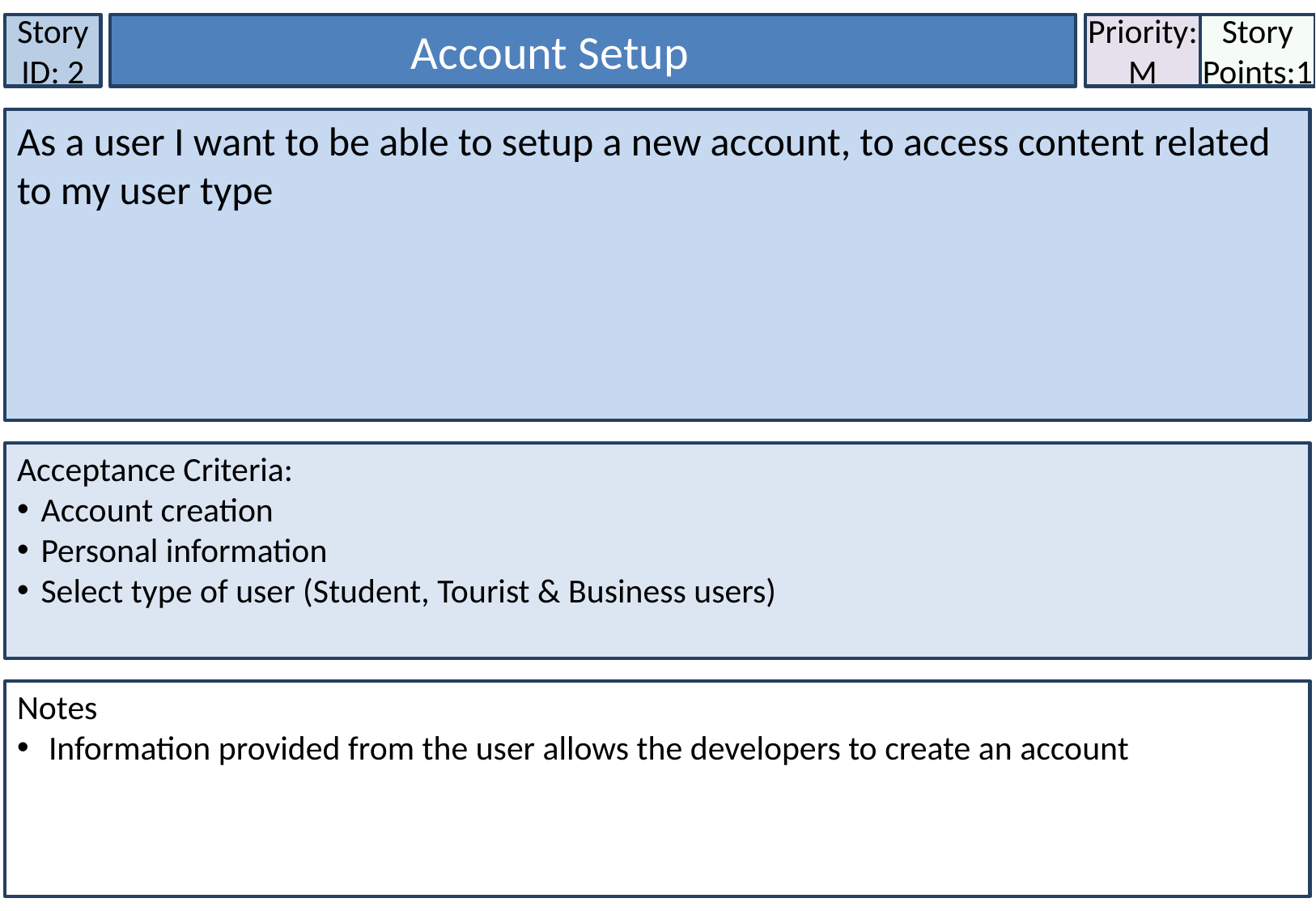

Story ID: 2
Account Setup
Priority:
M
Story Points:1
As a user I want to be able to setup a new account, to access content related to my user type
Acceptance Criteria:
Account creation
Personal information
Select type of user (Student, Tourist & Business users)
Notes
 Information provided from the user allows the developers to create an account